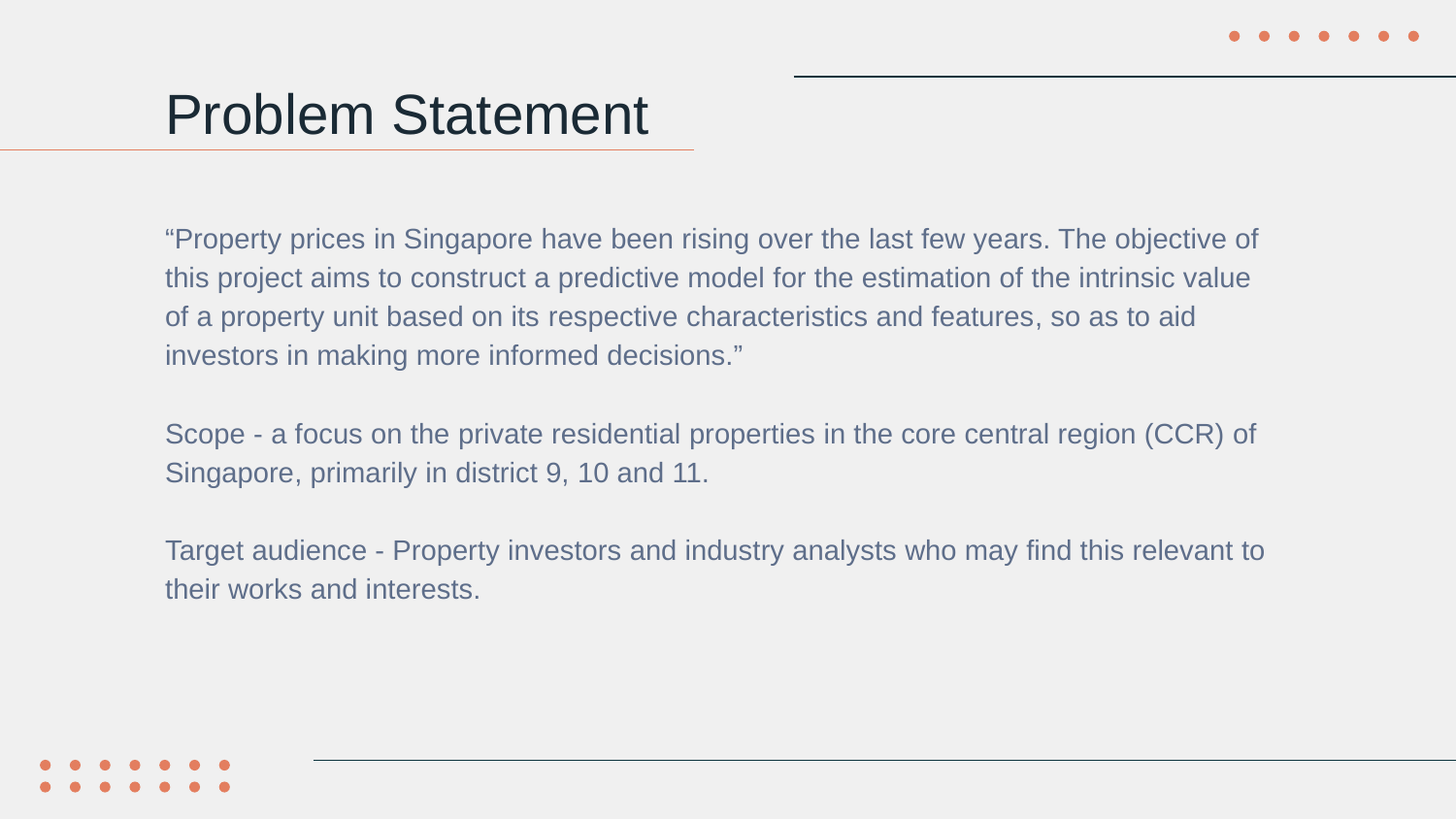

# Problem Statement

“Property prices in Singapore have been rising over the last few years. The objective of this project aims to construct a predictive model for the estimation of the intrinsic value of a property unit based on its respective characteristics and features, so as to aid investors in making more informed decisions.”

Scope - a focus on the private residential properties in the core central region (CCR) of Singapore, primarily in district 9, 10 and 11.

Target audience - Property investors and industry analysts who may find this relevant to their works and interests.